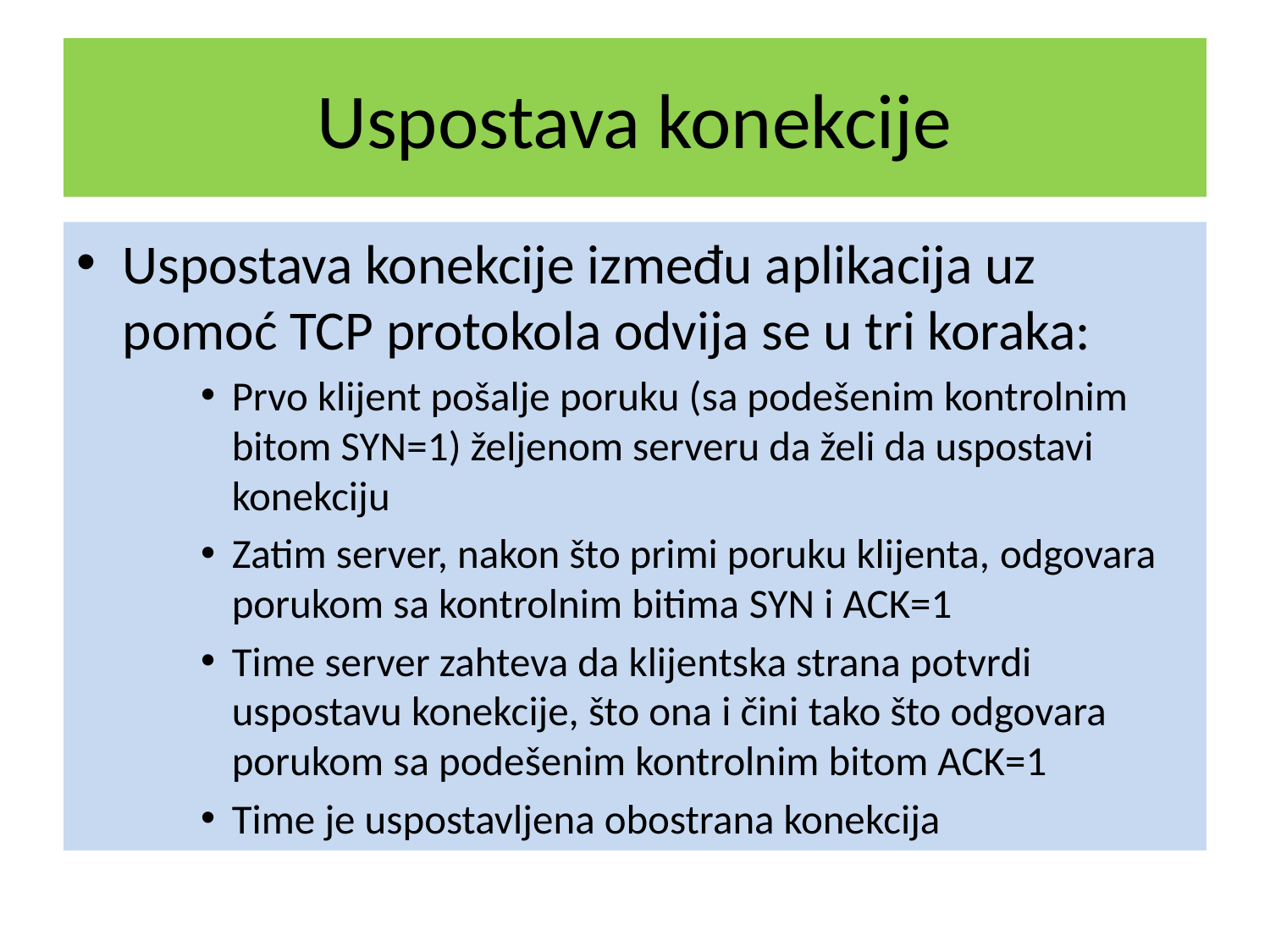

# Uspostava konekcije
Uspostava konekcije između aplikacija uz pomoć TCP protokola odvija se u tri koraka:
Prvo klijent pošalje poruku (sa podešenim kontrolnim bitom SYN=1) željenom serveru da želi da uspostavi konekciju
Zatim server, nakon što primi poruku klijenta, odgovara porukom sa kontrolnim bitima SYN i ACK=1
Time server zahteva da klijentska strana potvrdi uspostavu konekcije, što ona i čini tako što odgovara porukom sa podešenim kontrolnim bitom ACK=1
Time je uspostavljena obostrana konekcija